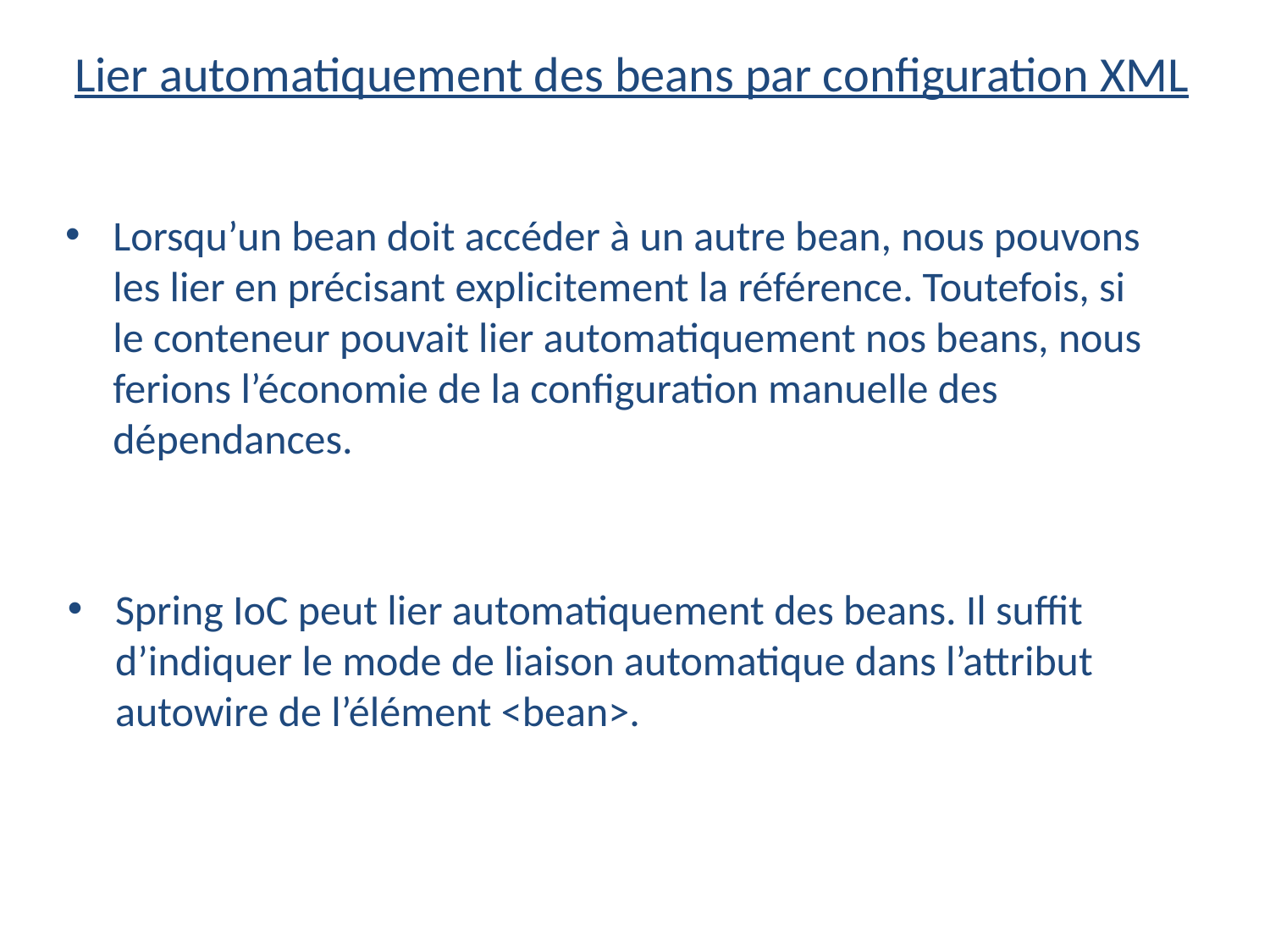

Lier automatiquement des beans par configuration XML
Lorsqu’un bean doit accéder à un autre bean, nous pouvons les lier en précisant explicitement la référence. Toutefois, si le conteneur pouvait lier automatiquement nos beans, nous ferions l’économie de la configuration manuelle des dépendances.
Spring IoC peut lier automatiquement des beans. Il suffit d’indiquer le mode de liaison automatique dans l’attribut autowire de l’élément <bean>.